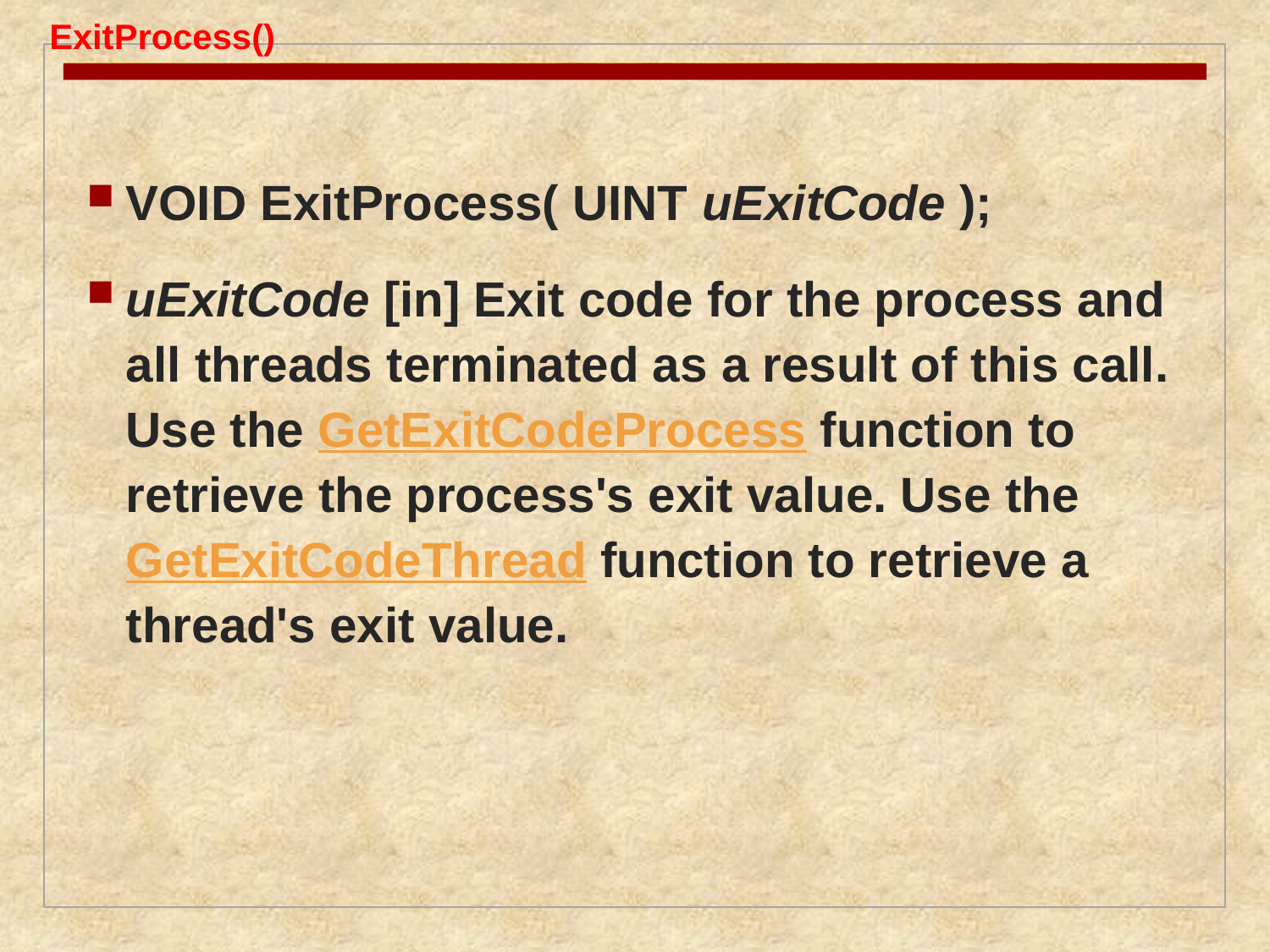

ExitProcess()
VOID ExitProcess( UINT uExitCode );
uExitCode [in] Exit code for the process and all threads terminated as a result of this call. Use the GetExitCodeProcess function to retrieve the process's exit value. Use the GetExitCodeThread function to retrieve a thread's exit value.